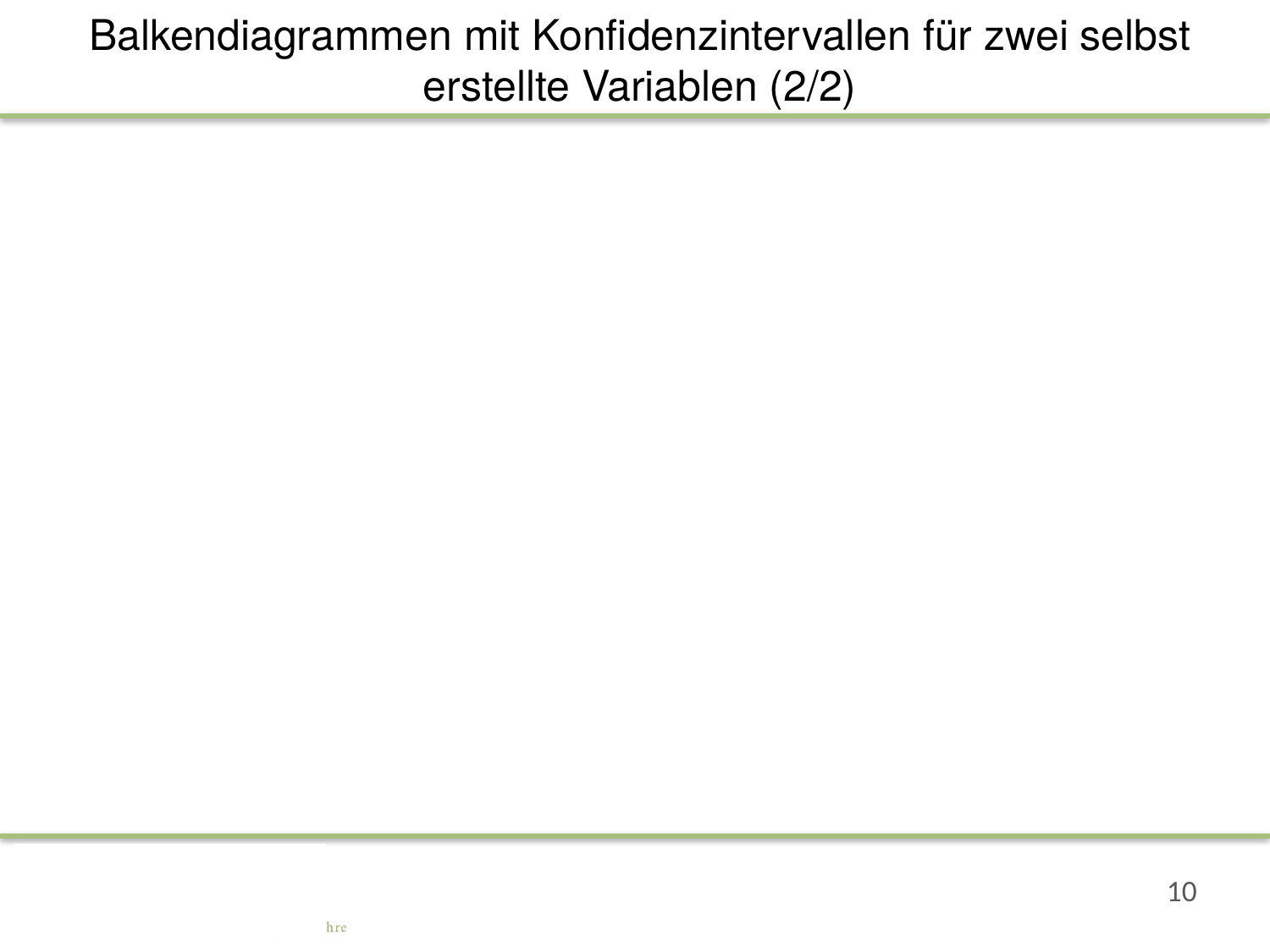

# Balkendiagrammen mit Konfidenzintervallen für zwei selbst erstellte Variablen (2/2)

10